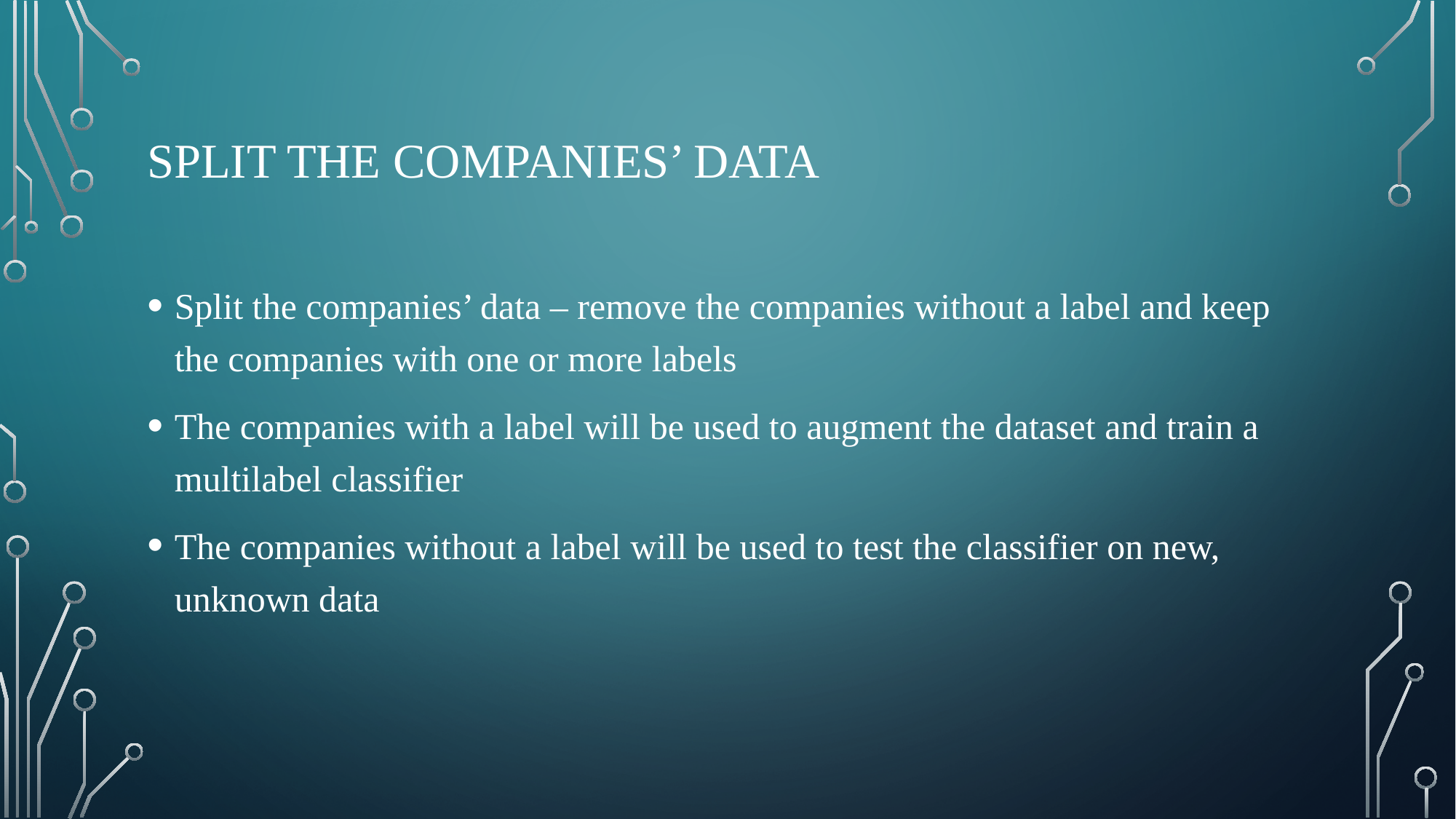

# Split the companies’ data
Split the companies’ data – remove the companies without a label and keep the companies with one or more labels
The companies with a label will be used to augment the dataset and train a multilabel classifier
The companies without a label will be used to test the classifier on new, unknown data